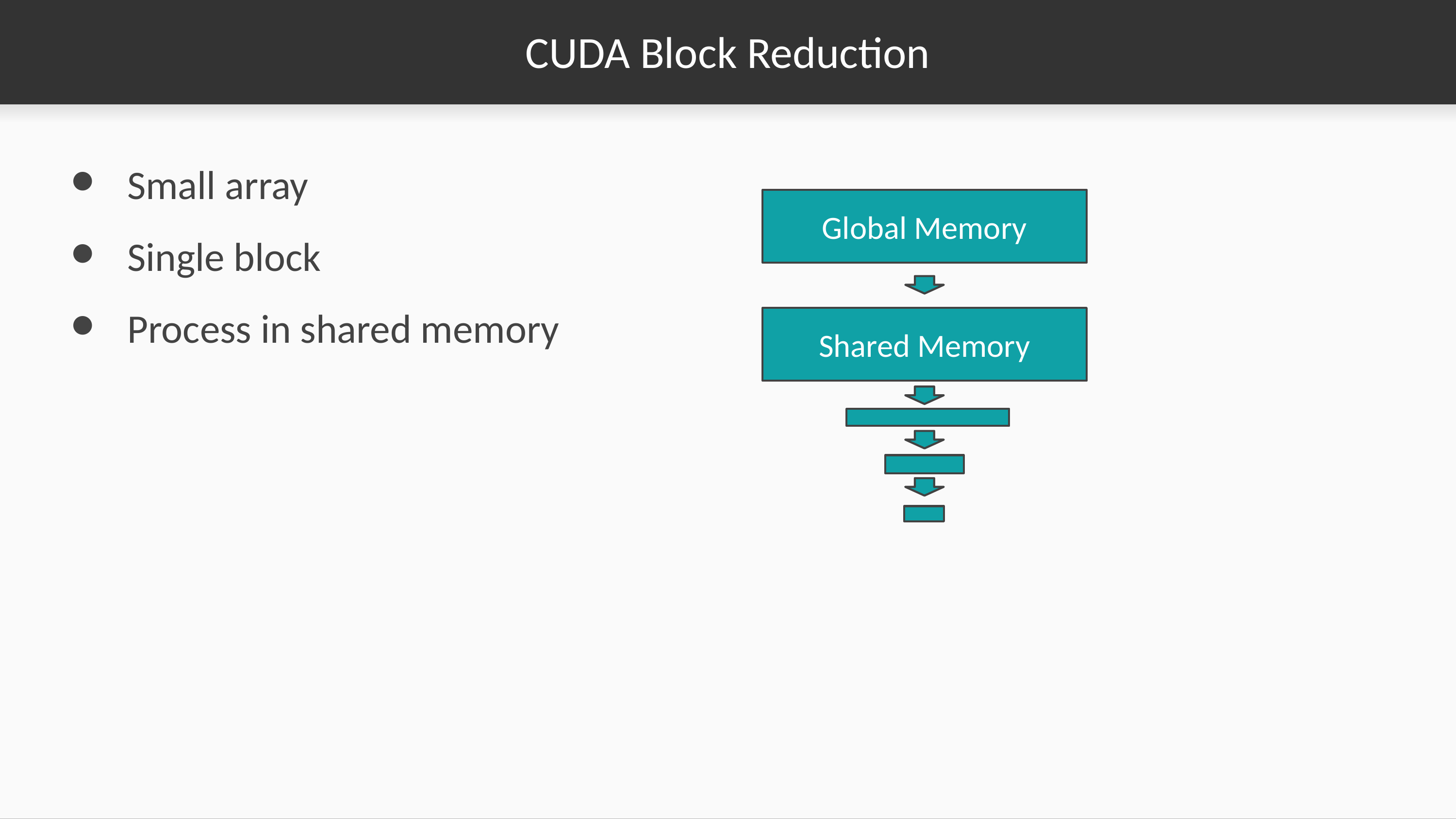

# CUDA Block Reduction
Small array
Single block
Process in shared memory
Global Memory

Shared Memory